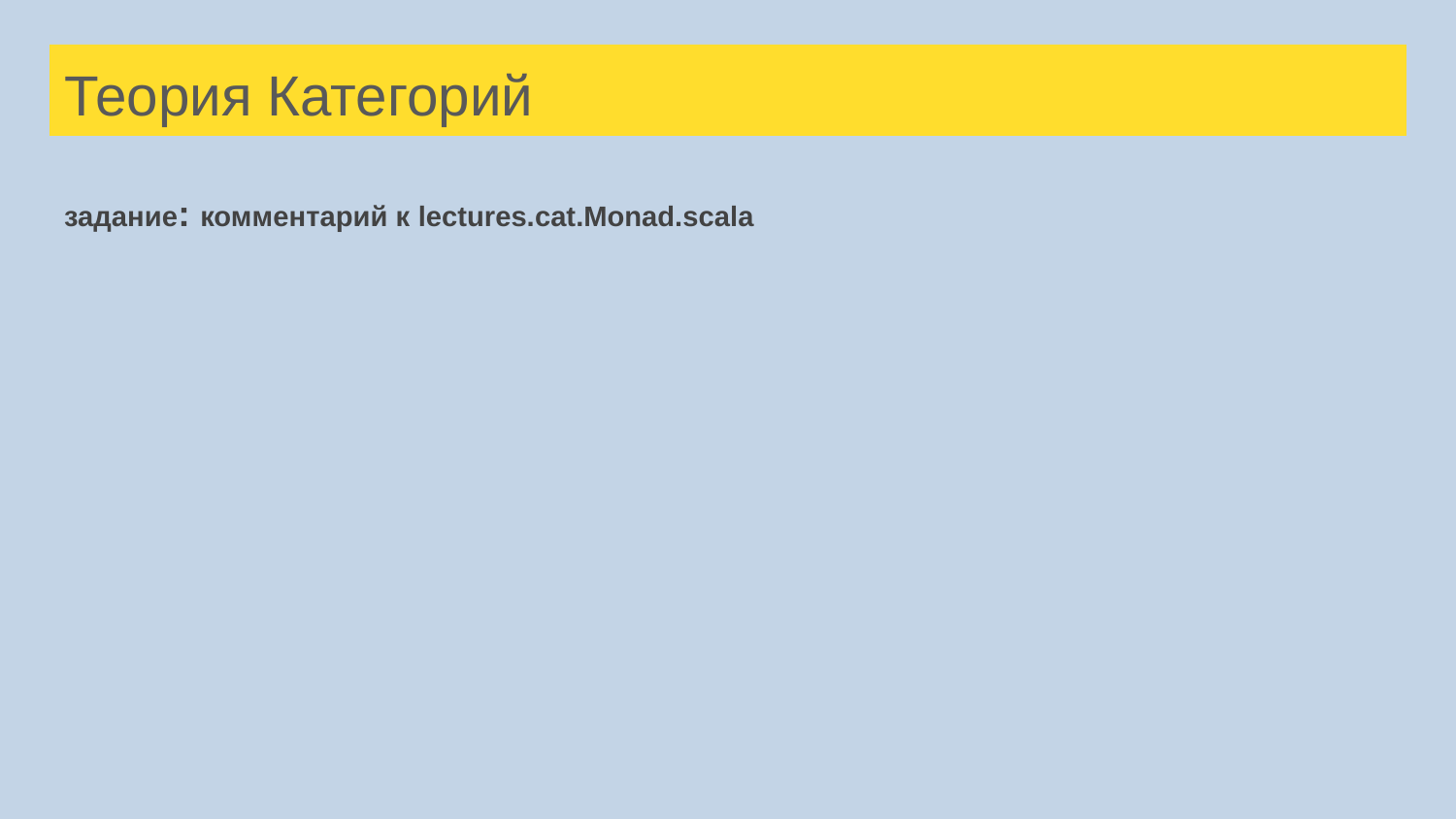

# Теория Категорий
задание: комментарий к lectures.cat.Monad.scala